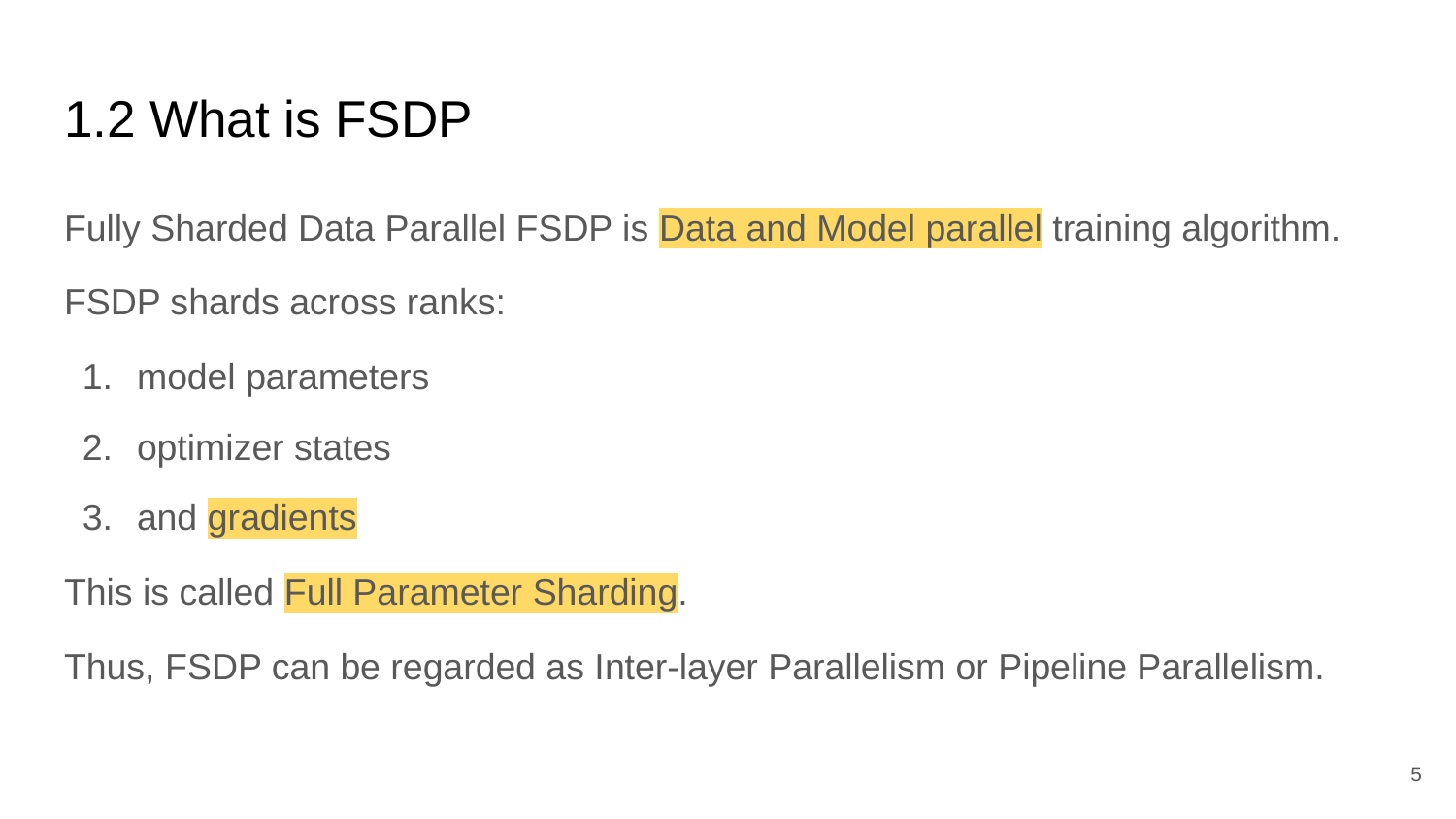

# 1.2 What is FSDP
Fully Sharded Data Parallel FSDP is Data and Model parallel training algorithm.
FSDP shards across ranks:
model parameters
optimizer states
and gradients
This is called Full Parameter Sharding.
Thus, FSDP can be regarded as Inter-layer Parallelism or Pipeline Parallelism.
5